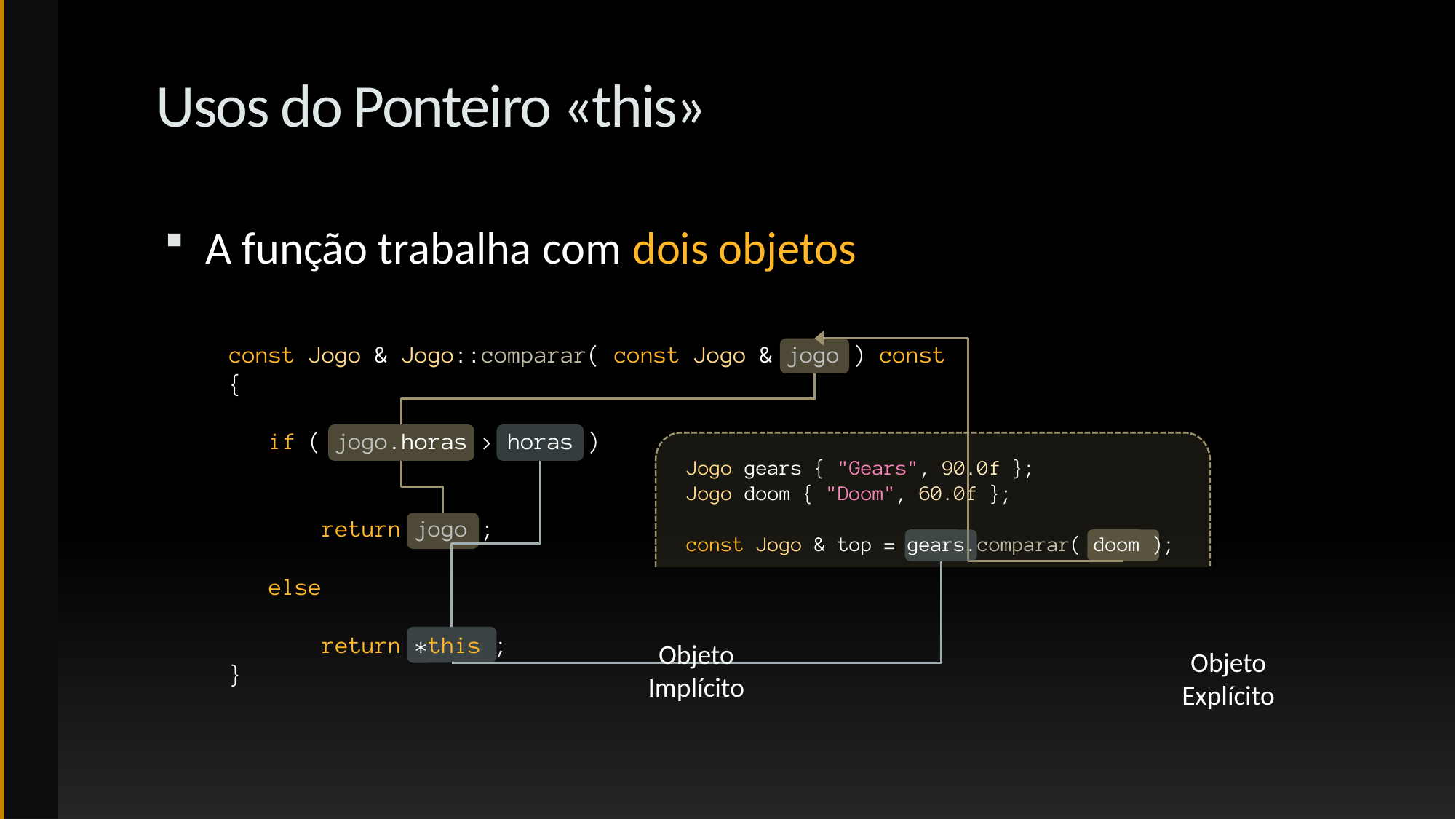

# Usos do Ponteiro «this»
A função trabalha com dois objetos
const Jogo & Jogo::comparar( const Jogo & jogo ) const
{
   if ( jogo.horas > horas )
       return jogo ;
   else
       return *this ;
}

Jogo gears { "Gears", 90.0f };
Jogo doom { "Doom", 60.0f };
const Jogo & top = gears.comparar( doom );

Objeto
Implícito
Objeto
Explícito